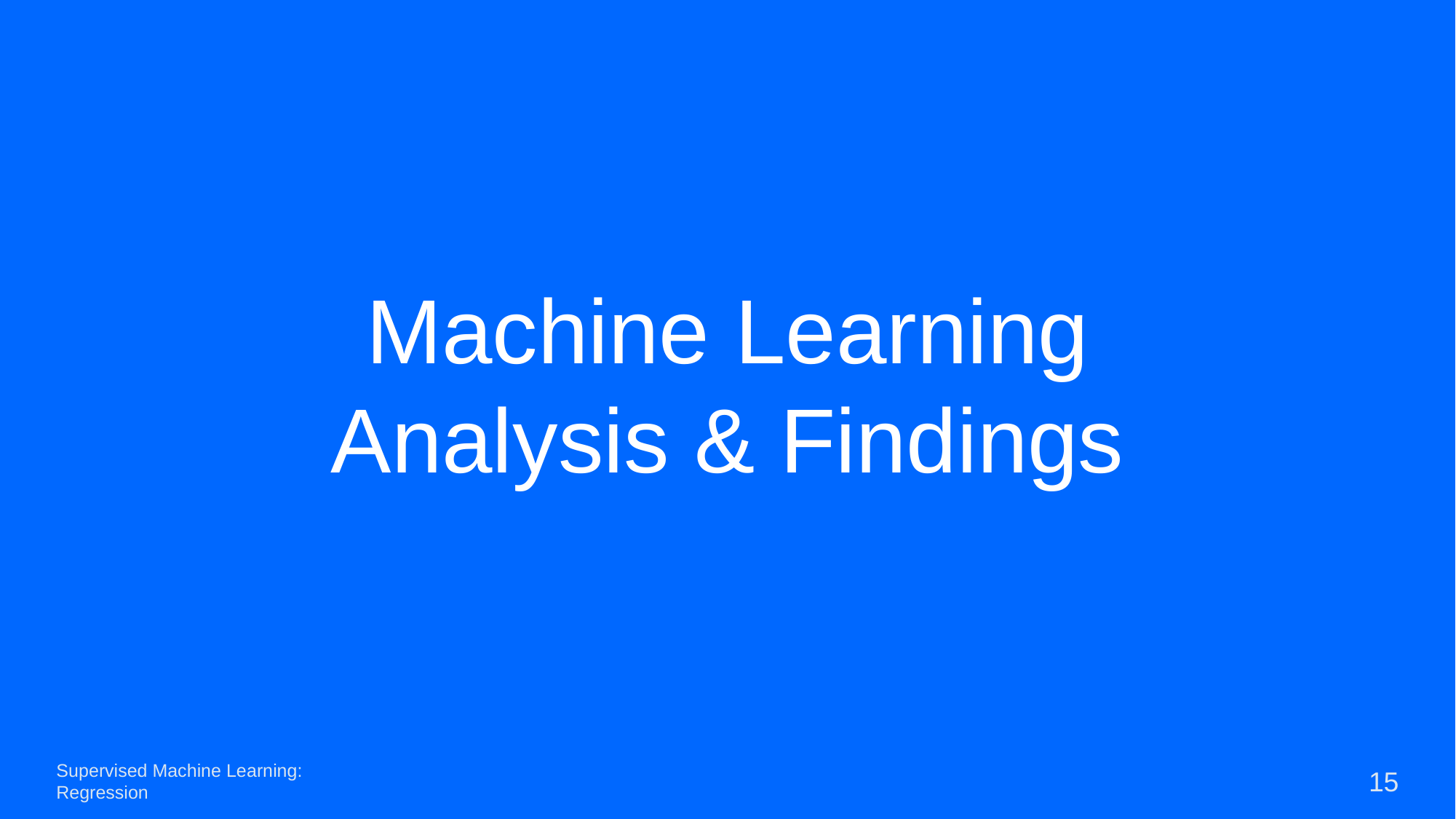

# Machine Learning Analysis & Findings
Supervised Machine Learning: Regression
15